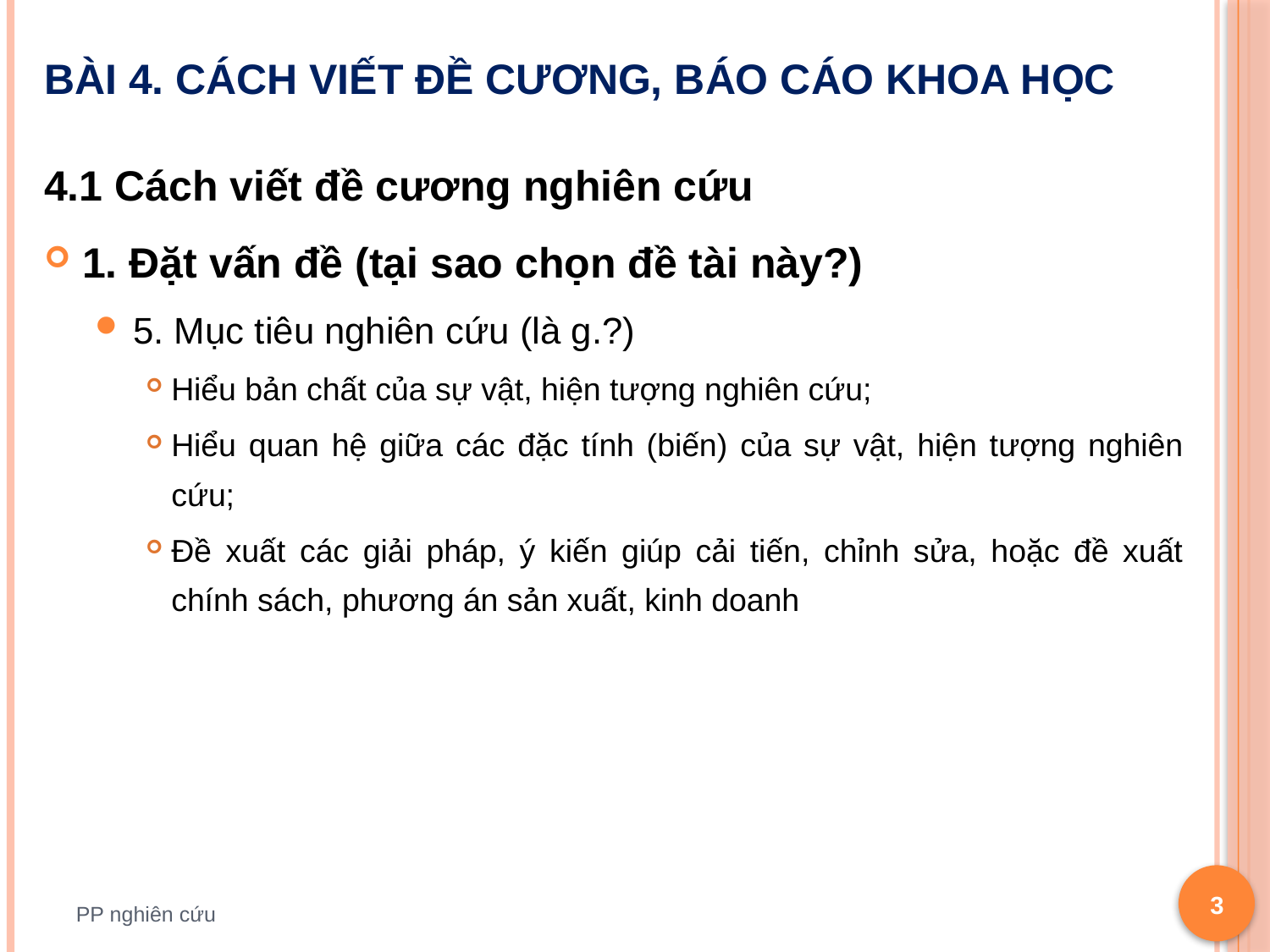

# Bài 4. Cách viết đề cương, báo cáo khoa học
4.1 Cách viết đề cương nghiên cứu
1. Đặt vấn đề (tại sao chọn đề tài này?)
5. Mục tiêu nghiên cứu (là g.?)
Hiểu bản chất của sự vật, hiện tượng nghiên cứu;
Hiểu quan hệ giữa các đặc tính (biến) của sự vật, hiện tượng nghiên cứu;
Đề xuất các giải pháp, ý kiến giúp cải tiến, chỉnh sửa, hoặc đề xuất chính sách, phương án sản xuất, kinh doanh
3
PP nghiên cứu